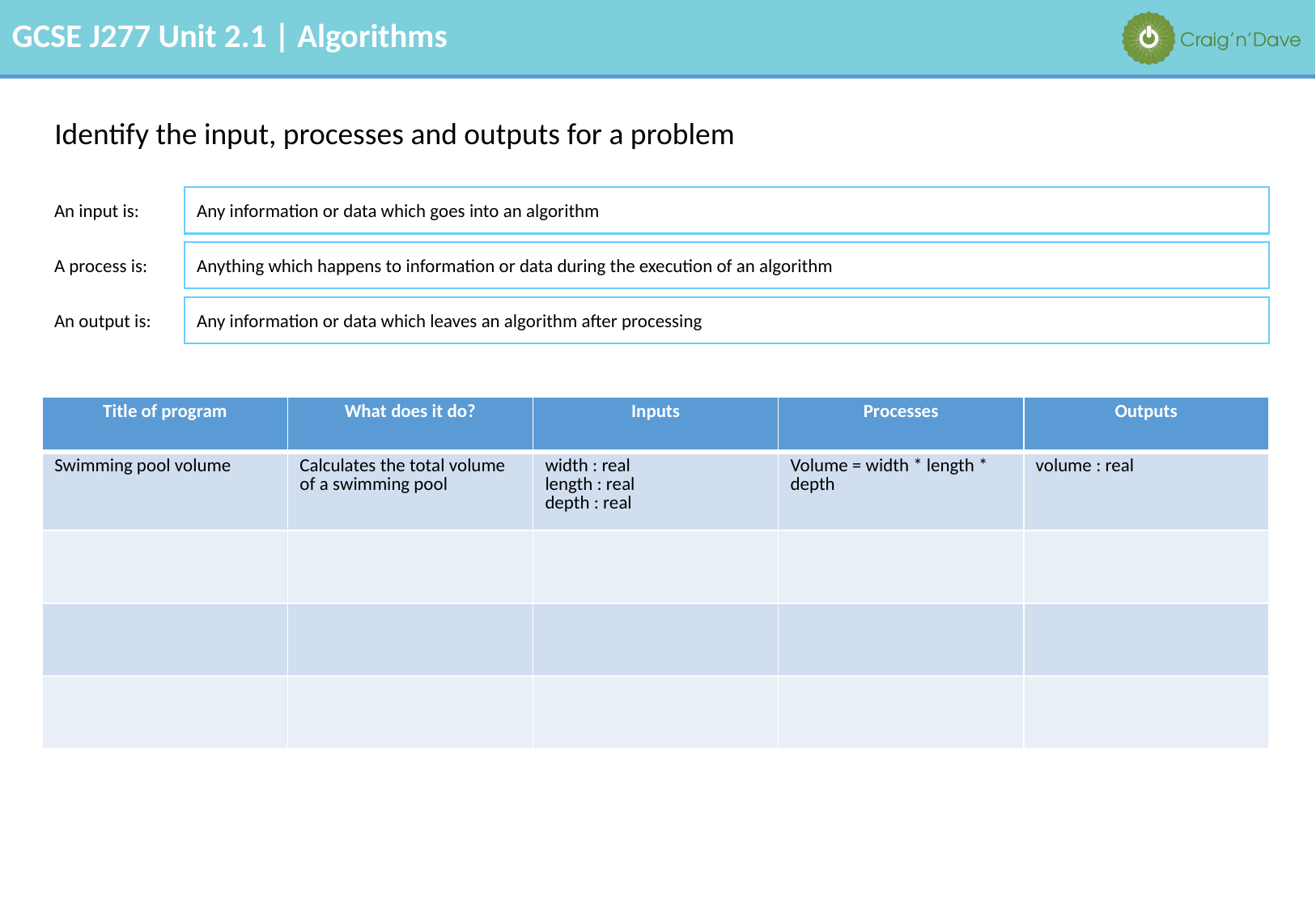

# Identify the input, processes and outputs for a problem
Any information or data which goes into an algorithm
An input is:
Anything which happens to information or data during the execution of an algorithm
A process is:
Any information or data which leaves an algorithm after processing
An output is:
| Title of program | What does it do? | Inputs | Processes | Outputs |
| --- | --- | --- | --- | --- |
| Swimming pool volume | Calculates the total volume of a swimming pool | width : real length : real depth : real | Volume = width \* length \* depth | volume : real |
|  |  |  |  |  |
|  |  |  |  |  |
|  |  |  |  |  |